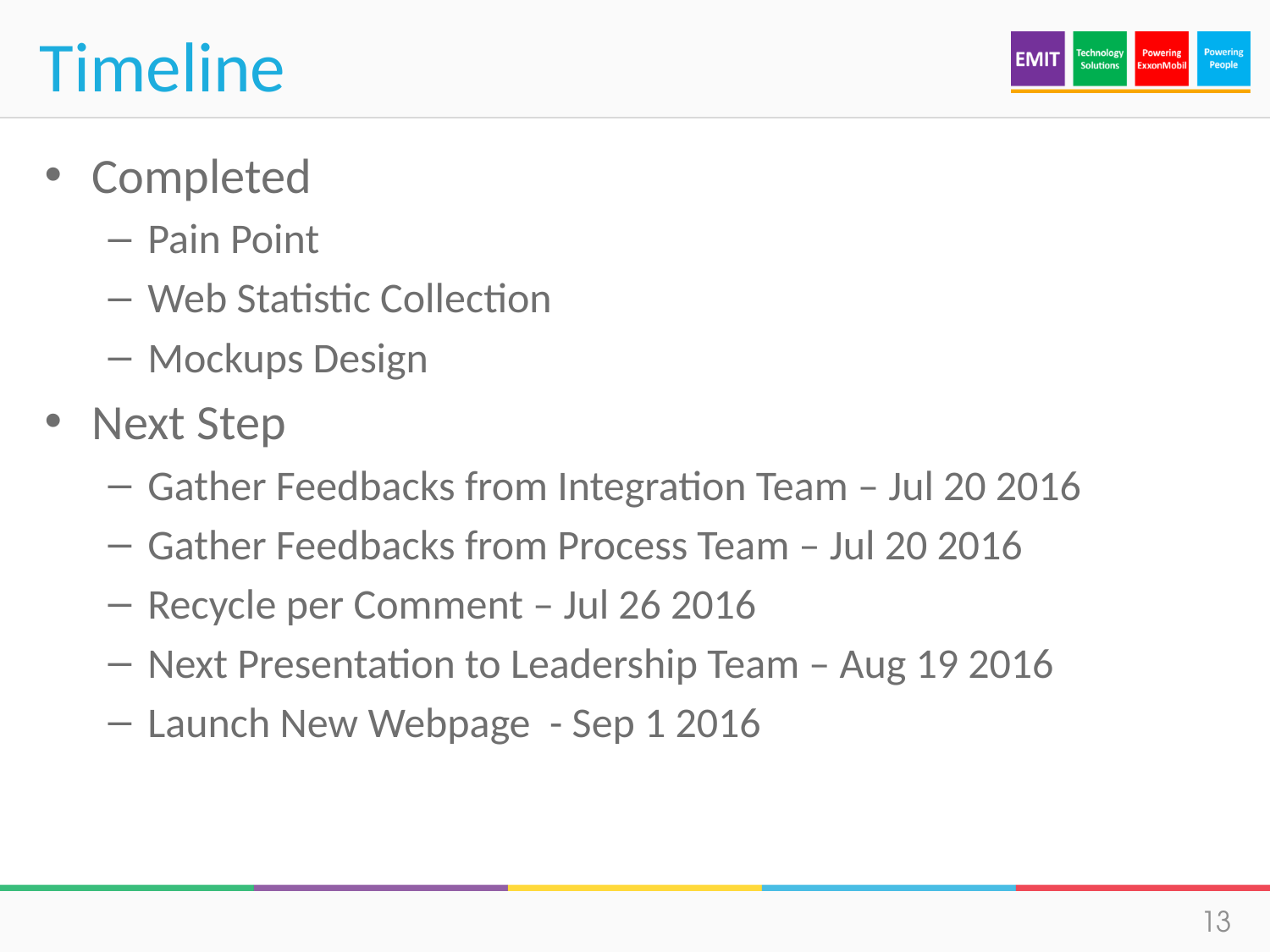

# Timeline
Completed
Pain Point
Web Statistic Collection
Mockups Design
Next Step
Gather Feedbacks from Integration Team – Jul 20 2016
Gather Feedbacks from Process Team – Jul 20 2016
Recycle per Comment – Jul 26 2016
Next Presentation to Leadership Team – Aug 19 2016
Launch New Webpage  - Sep 1 2016
13